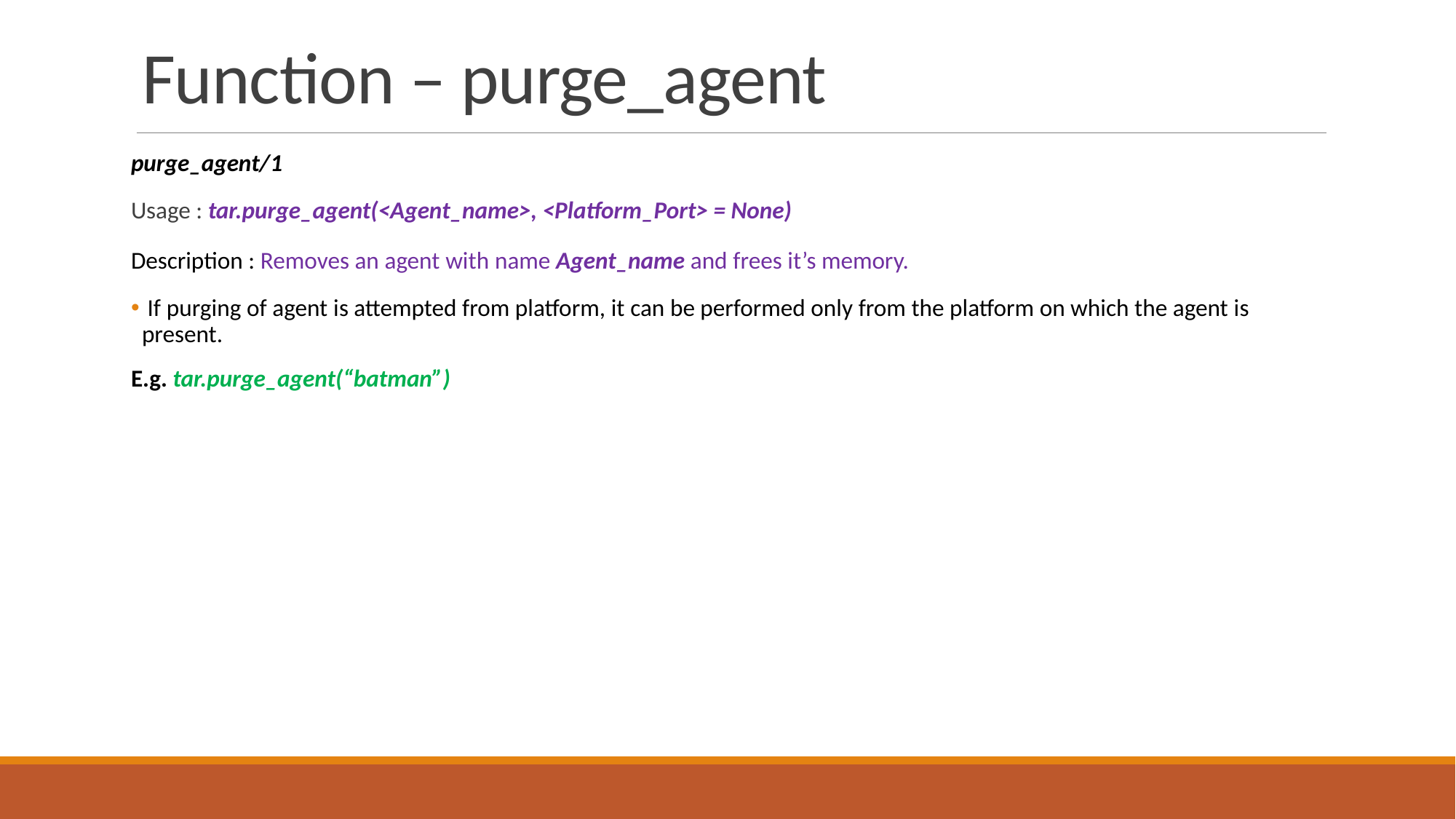

# Function – purge_agent
purge_agent/1
Usage : tar.purge_agent(<Agent_name>, <Platform_Port> = None)
Description : Removes an agent with name Agent_name and frees it’s memory.
 If purging of agent is attempted from platform, it can be performed only from the platform on which the agent is present.
E.g. tar.purge_agent(“batman”)